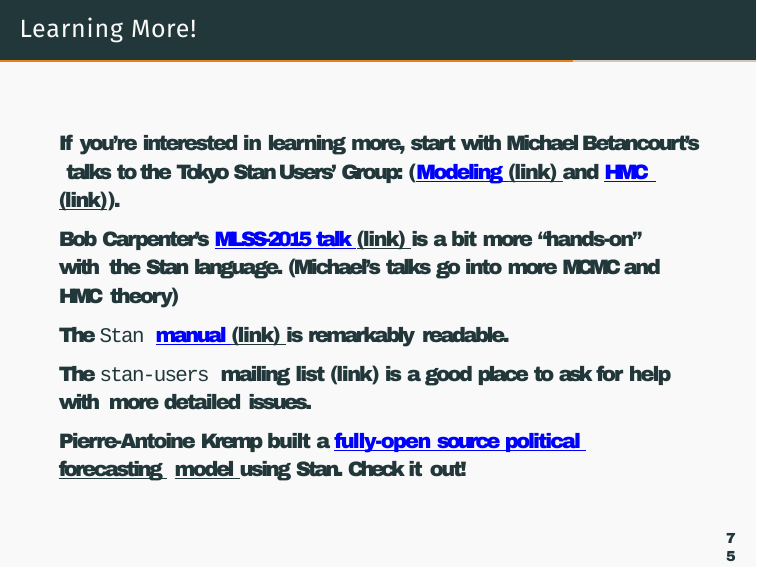

# Learning More!

If you’re interested in learning more, start with Michael Betancourt’s  talks to the Tokyo Stan Users’ Group: (Modeling (link) and HMC (link)).
Bob Carpenter’s MLSS-2015 talk (link) is a bit more “hands-on” with  the Stan language. (Michael’s talks go into more MCMC and HMC  theory)
The Stan manual (link) is remarkably readable.
The stan-users mailing list (link) is a good place to ask for help with  more detailed issues.
Pierre-Antoine Kremp built a fully-open source political forecasting  model using Stan. Check it out!
75